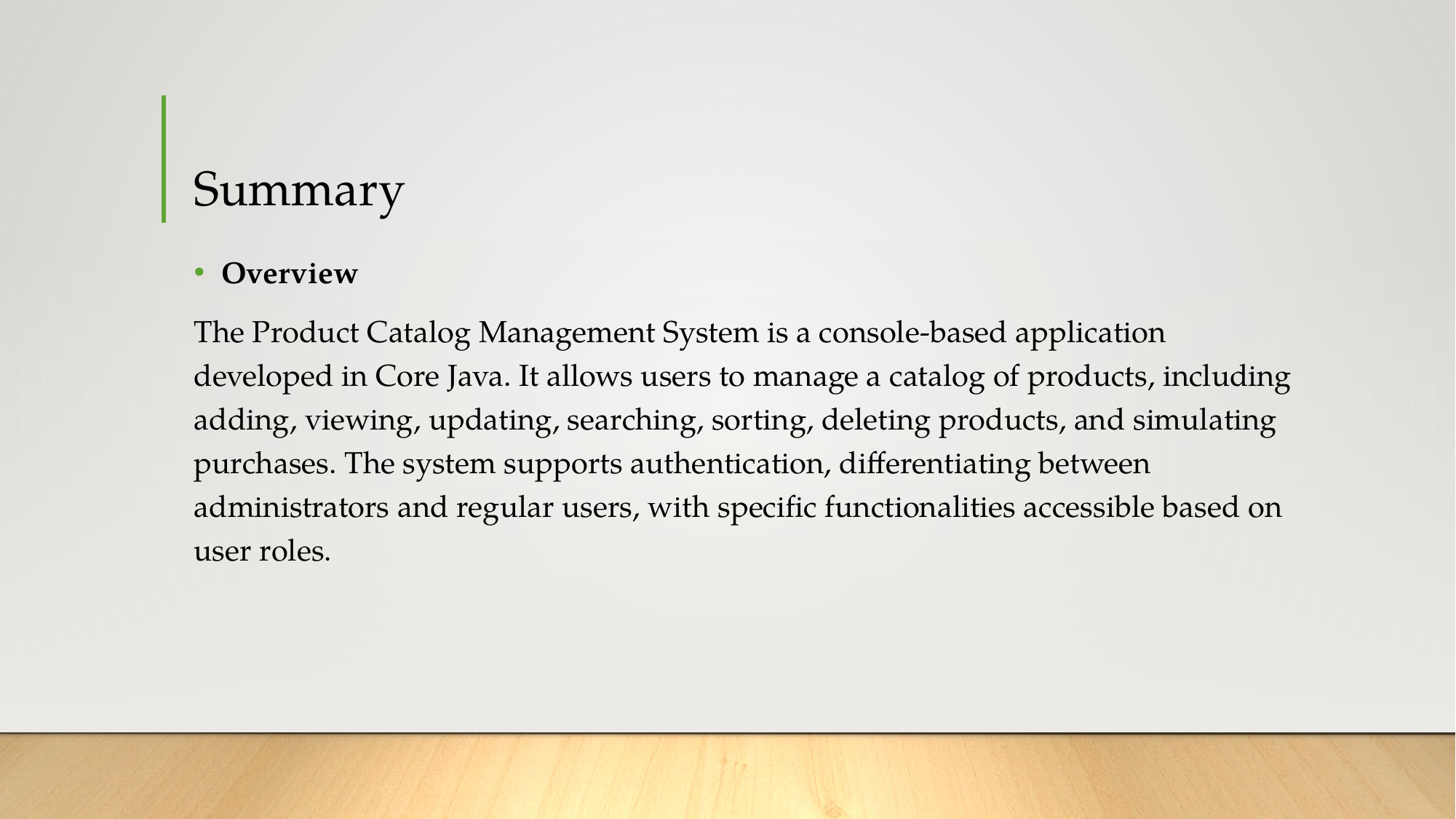

# Summary
Overview
The Product Catalog Management System is a console-based application developed in Core Java. It allows users to manage a catalog of products, including adding, viewing, updating, searching, sorting, deleting products, and simulating purchases. The system supports authentication, differentiating between administrators and regular users, with specific functionalities accessible based on user roles.